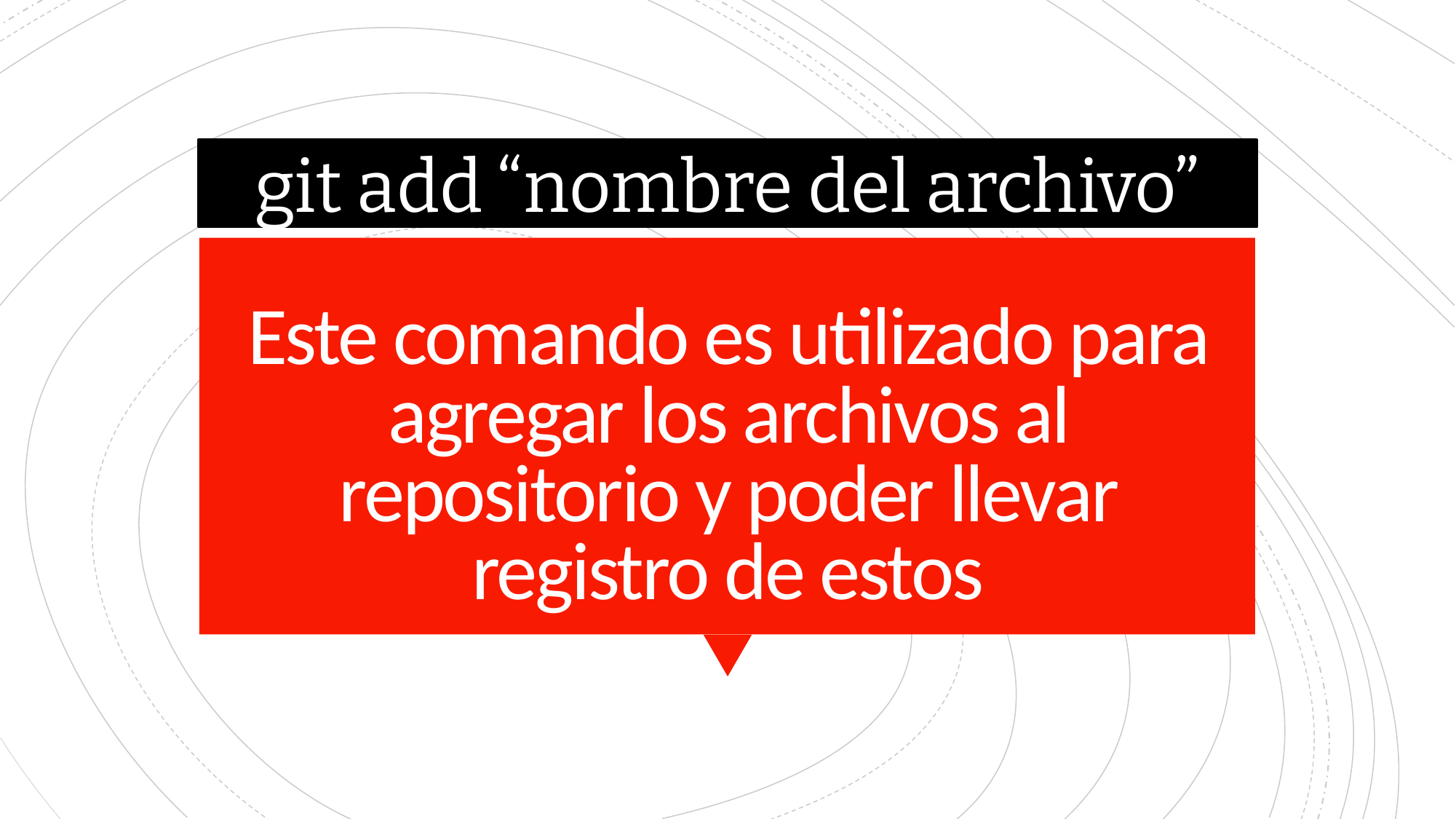

git add “nombre del archivo”
# Este comando es utilizado para agregar los archivos al repositorio y poder llevar registro de estos